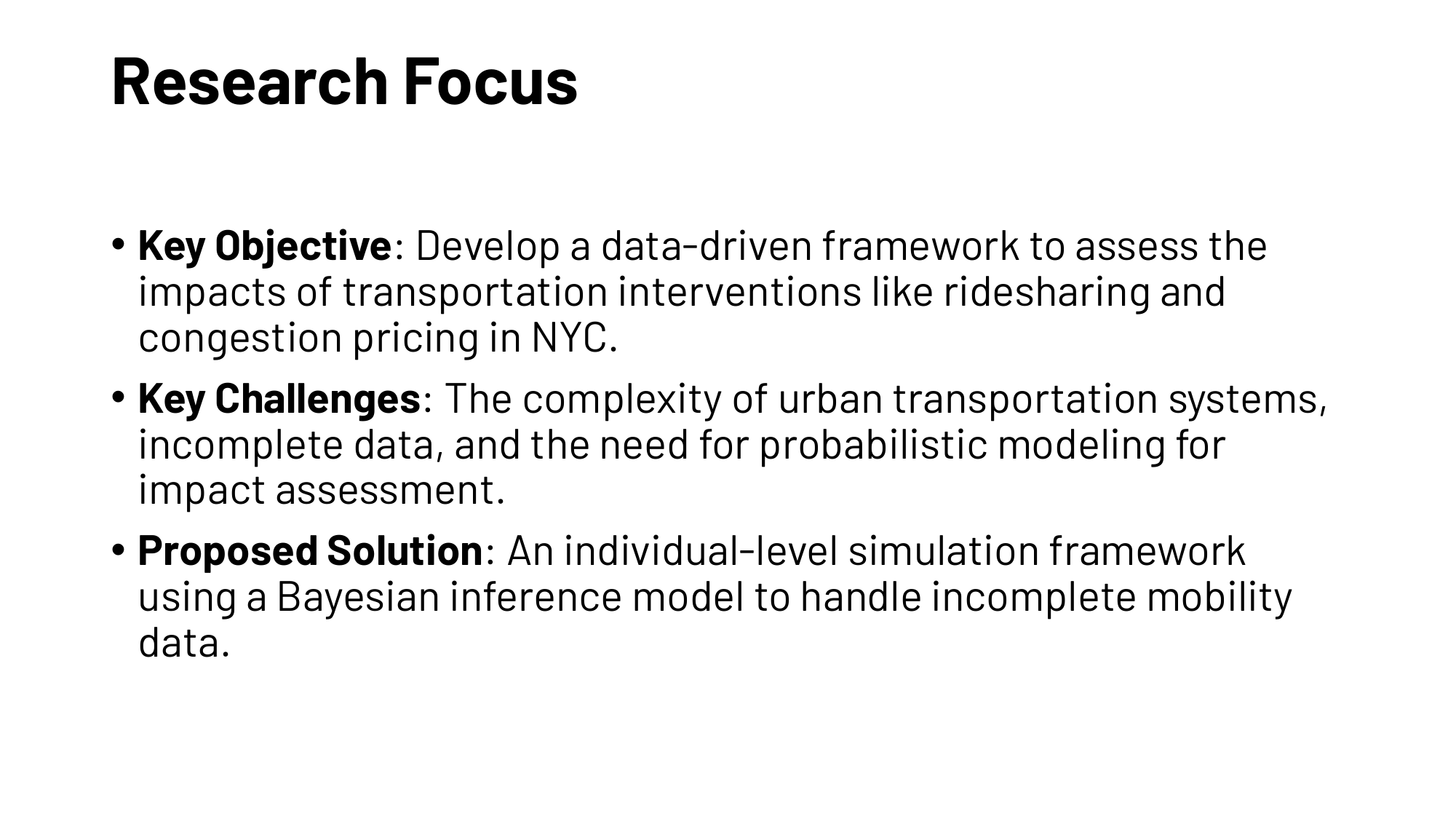

# Research Focus
Key Objective: Develop a data-driven framework to assess the impacts of transportation interventions like ridesharing and congestion pricing in NYC.
Key Challenges: The complexity of urban transportation systems, incomplete data, and the need for probabilistic modeling for impact assessment.
Proposed Solution: An individual-level simulation framework using a Bayesian inference model to handle incomplete mobility data.